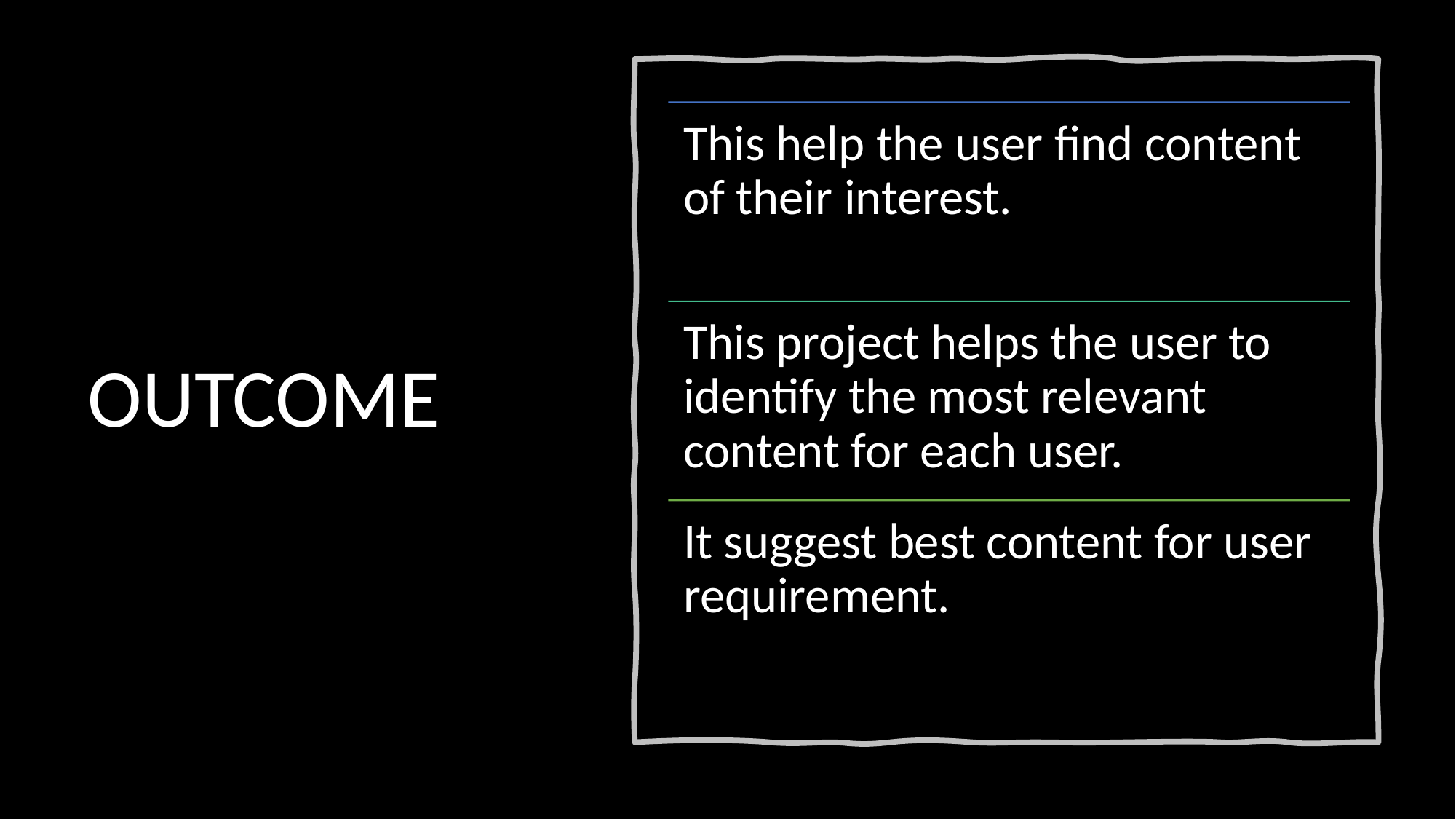

# OUTCOME
This help the user find content of their interest.
This project helps the user to identify the most relevant content for each user.
It suggest best content for user requirement.